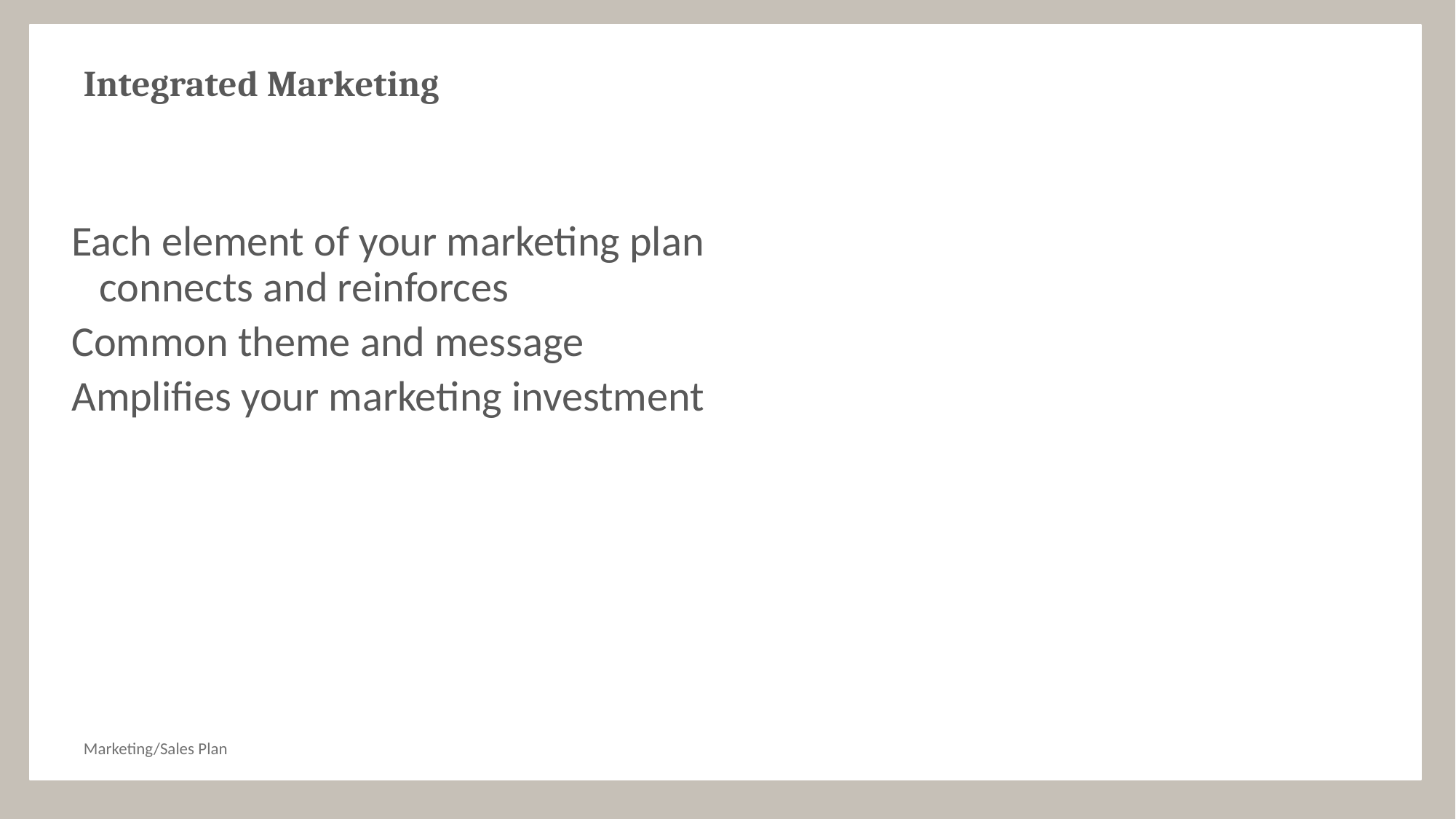

# Integrated Marketing

Each element of your marketing plan connects and reinforces
Common theme and message
Amplifies your marketing investment
Marketing/Sales Plan